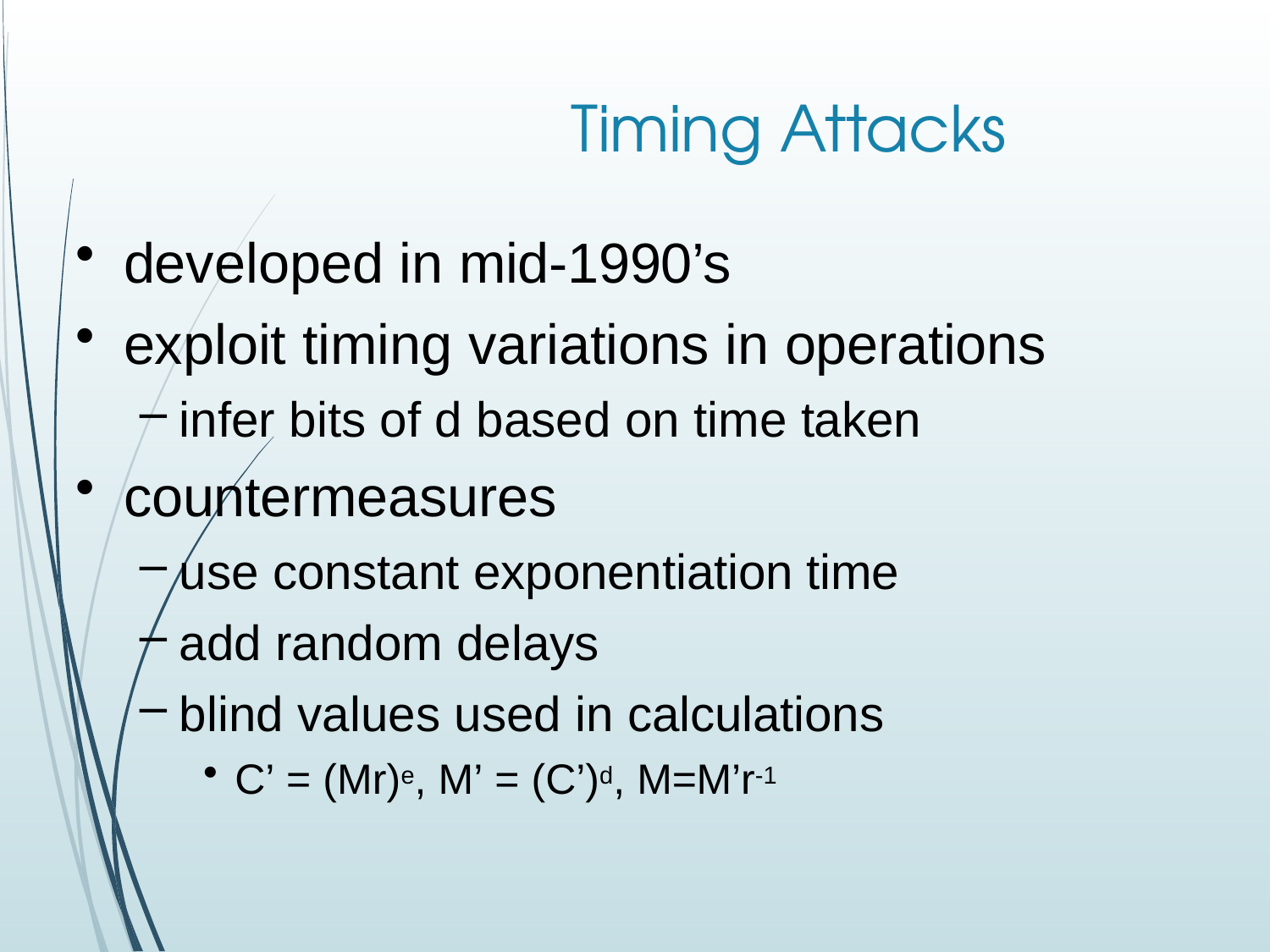

# Timing Attacks
developed in mid-1990’s
exploit timing variations in operations
infer bits of d based on time taken
countermeasures
use constant exponentiation time
add random delays
blind values used in calculations
C’ = (Mr)e, M’ = (C’)d, M=M’r-1